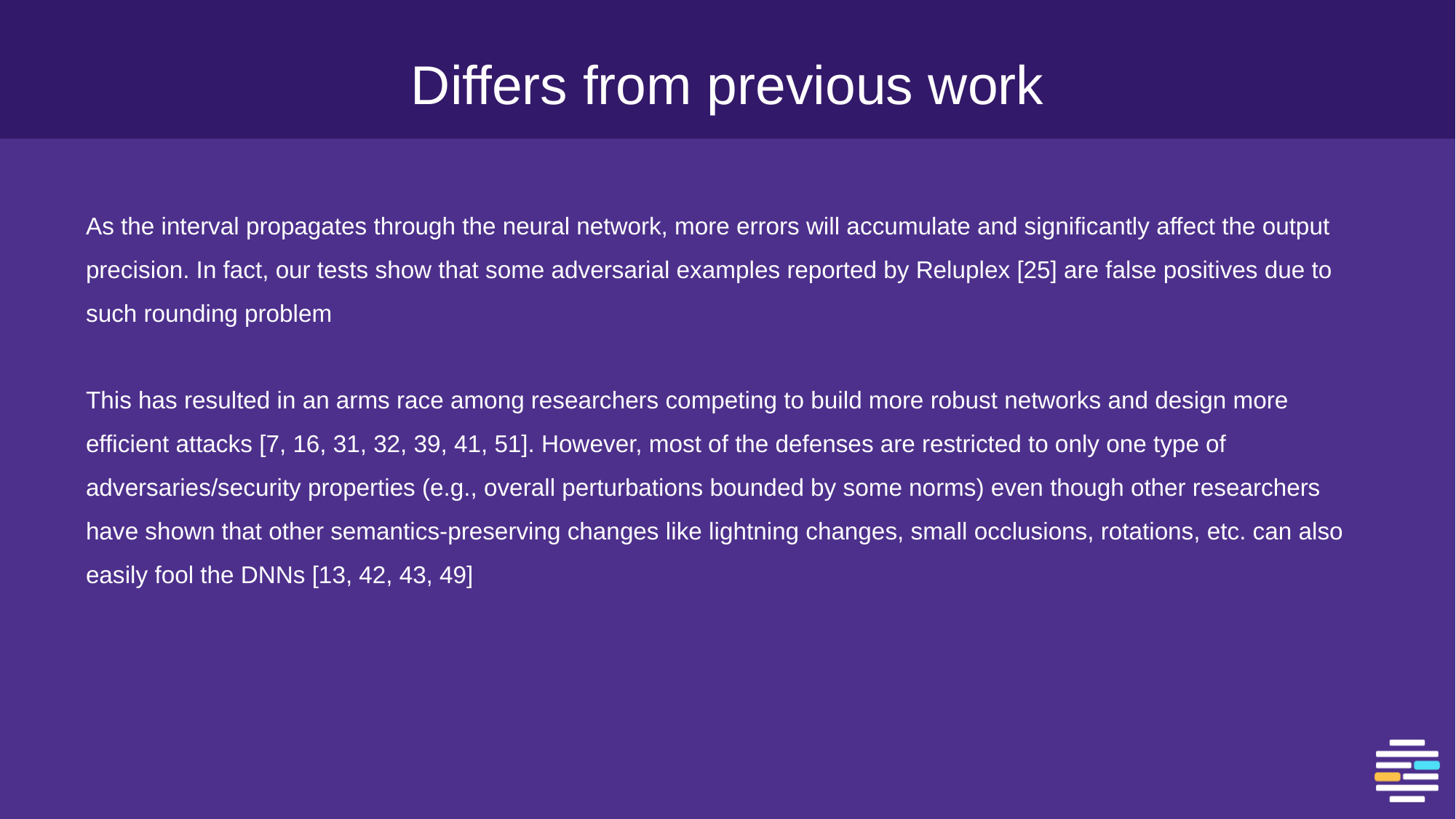

# Differs from previous work
As the interval propagates through the neural network, more errors will accumulate and significantly affect the output precision. In fact, our tests show that some adversarial examples reported by Reluplex [25] are false positives due to such rounding problem

This has resulted in an arms race among researchers competing to build more robust networks and design more efficient attacks [7, 16, 31, 32, 39, 41, 51]. However, most of the defenses are restricted to only one type of adversaries/security properties (e.g., overall perturbations bounded by some norms) even though other researchers have shown that other semantics-preserving changes like lightning changes, small occlusions, rotations, etc. can also easily fool the DNNs [13, 42, 43, 49]